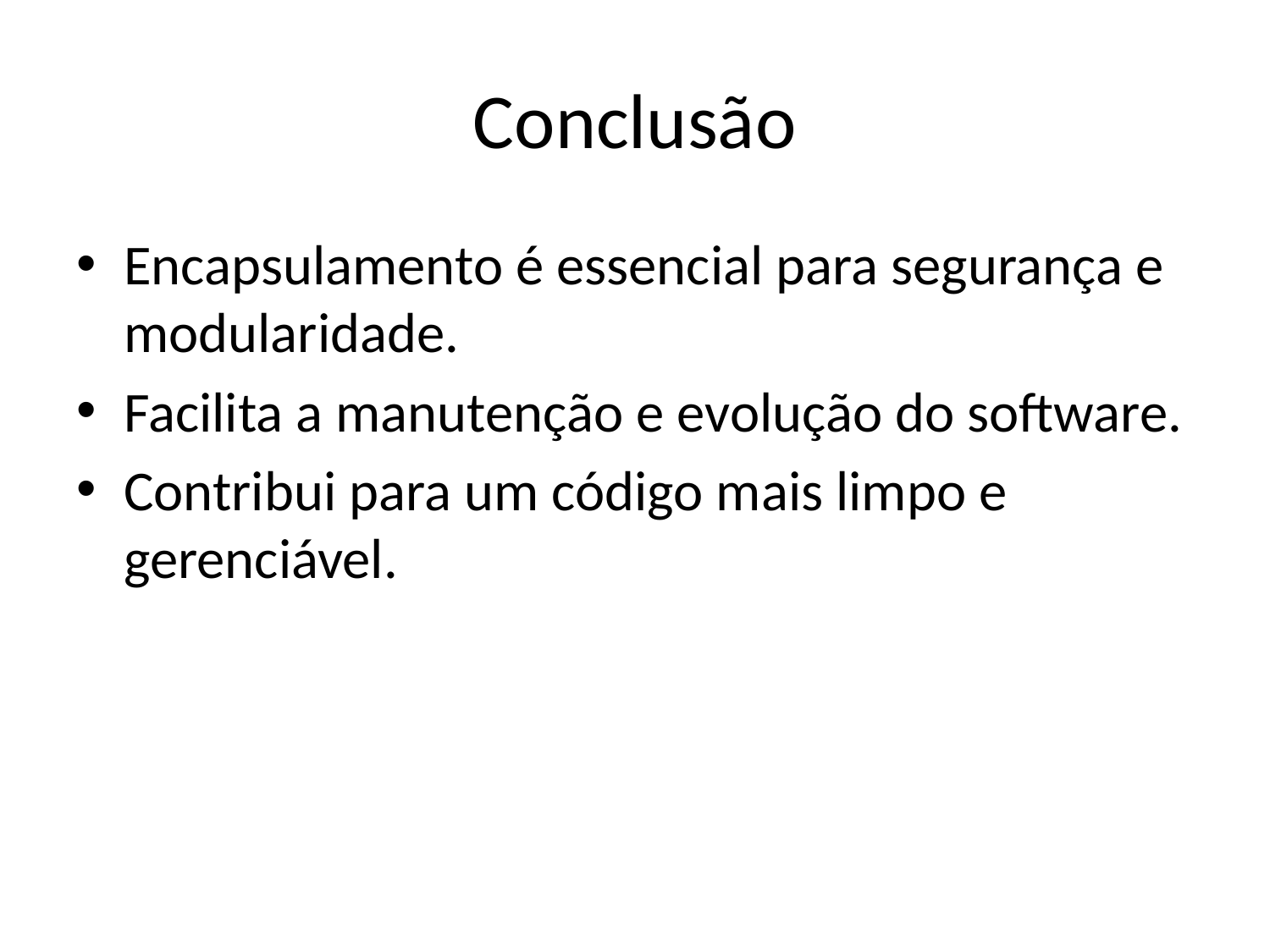

# Conclusão
Encapsulamento é essencial para segurança e modularidade.
Facilita a manutenção e evolução do software.
Contribui para um código mais limpo e gerenciável.